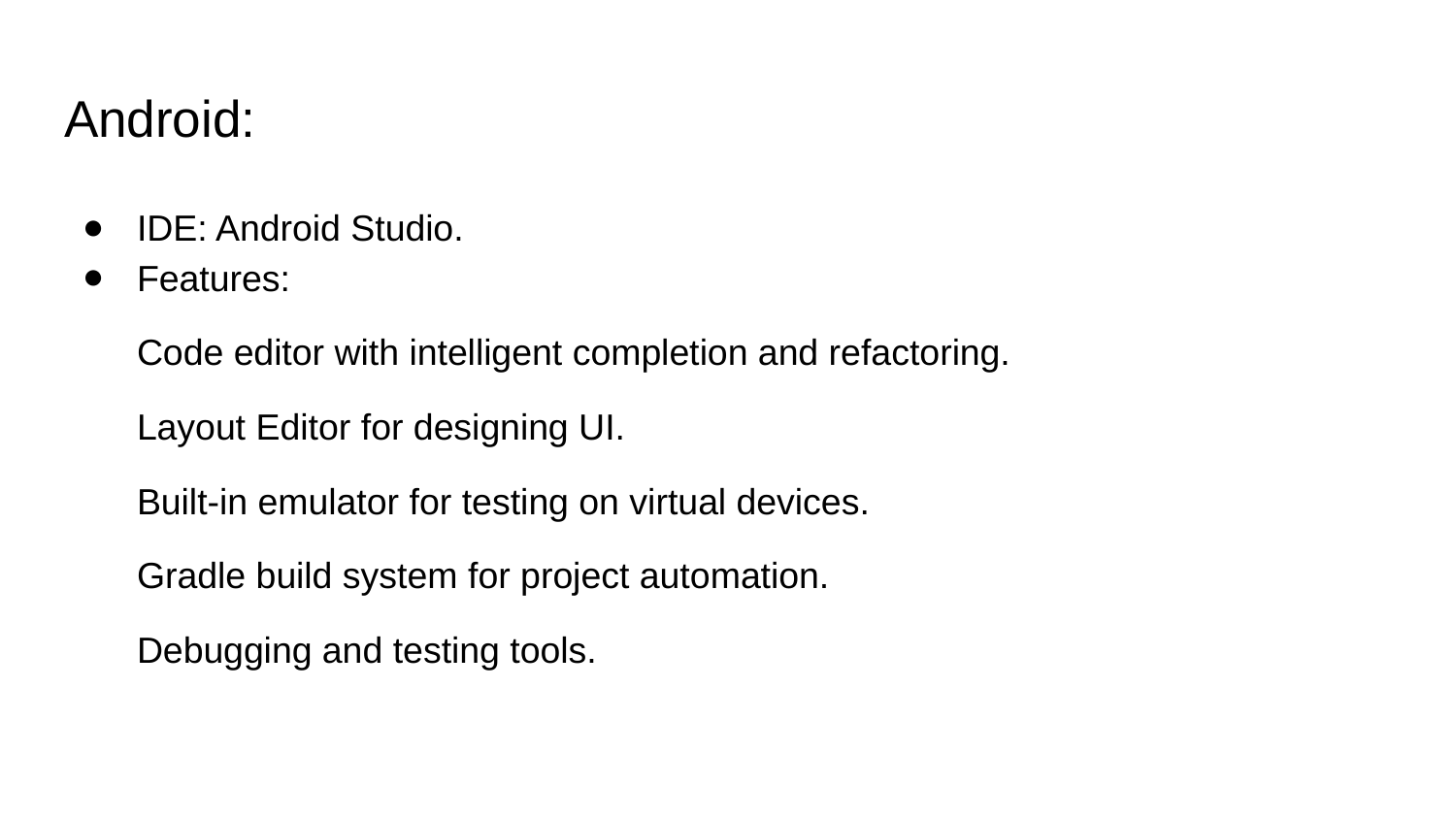

# Android:
IDE: Android Studio.
Features:
Code editor with intelligent completion and refactoring.
Layout Editor for designing UI.
Built-in emulator for testing on virtual devices.
Gradle build system for project automation.
Debugging and testing tools.